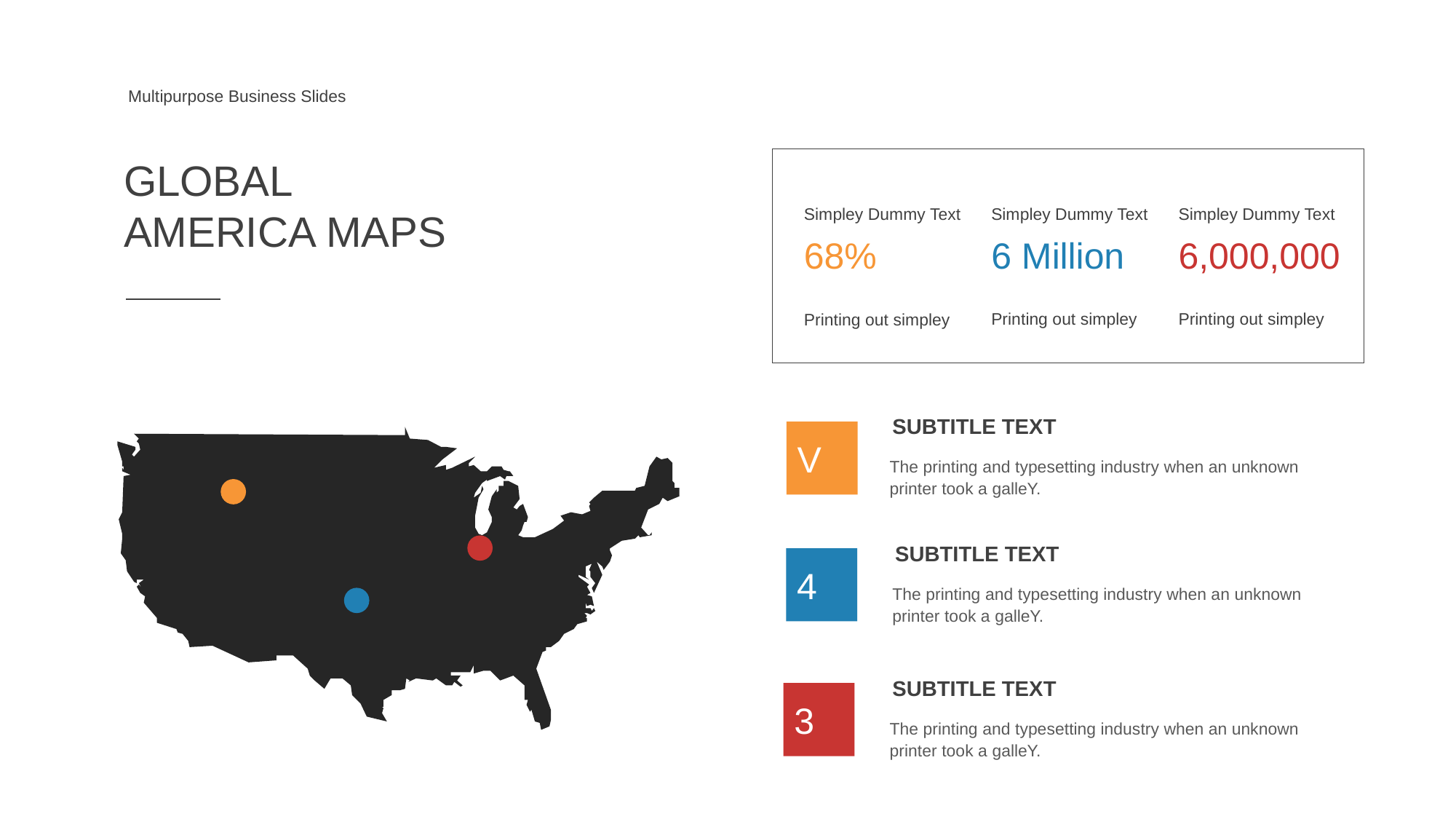

Multipurpose Business Slides
GLOBAL
AMERICA MAPS

Simpley Dummy Text

6 Million

Printing out simpley
Simpley Dummy Text

6,000,000

Printing out simpley
Simpley Dummy Text

68%

Printing out simpley
SUBTITLE TEXT
V

The printing and typesetting industry when an unknown printer took a galleY.

SUBTITLE TEXT
4
The printing and typesetting industry when an unknown printer took a galleY.

SUBTITLE TEXT
3
The printing and typesetting industry when an unknown printer took a galleY.